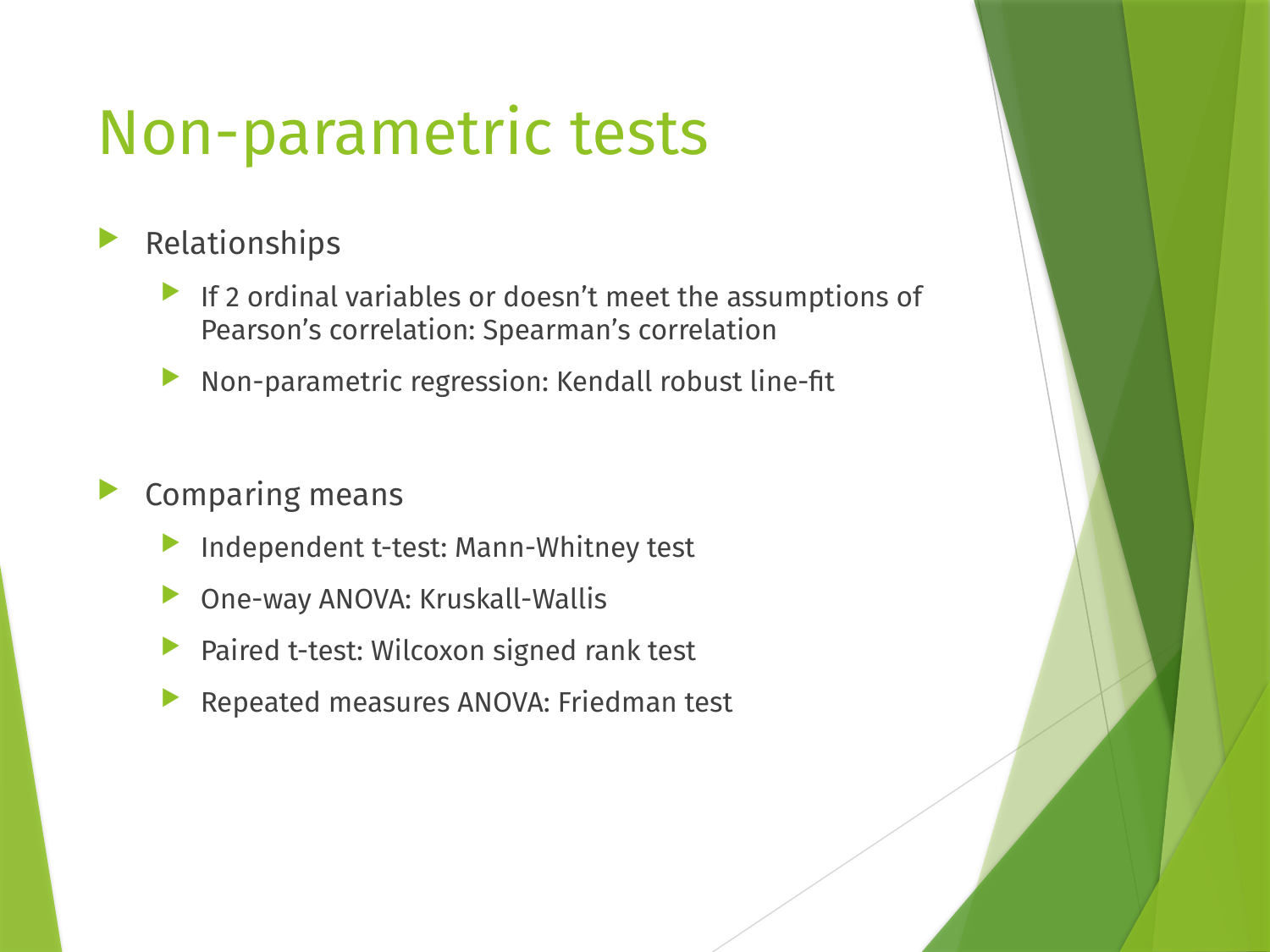

# Non-parametric tests
Relationships
If 2 ordinal variables or doesn’t meet the assumptions of Pearson’s correlation: Spearman’s correlation
Non-parametric regression: Kendall robust line-fit

Comparing means
Independent t-test: Mann-Whitney test
One-way ANOVA: Kruskall-Wallis
Paired t-test: Wilcoxon signed rank test
Repeated measures ANOVA: Friedman test